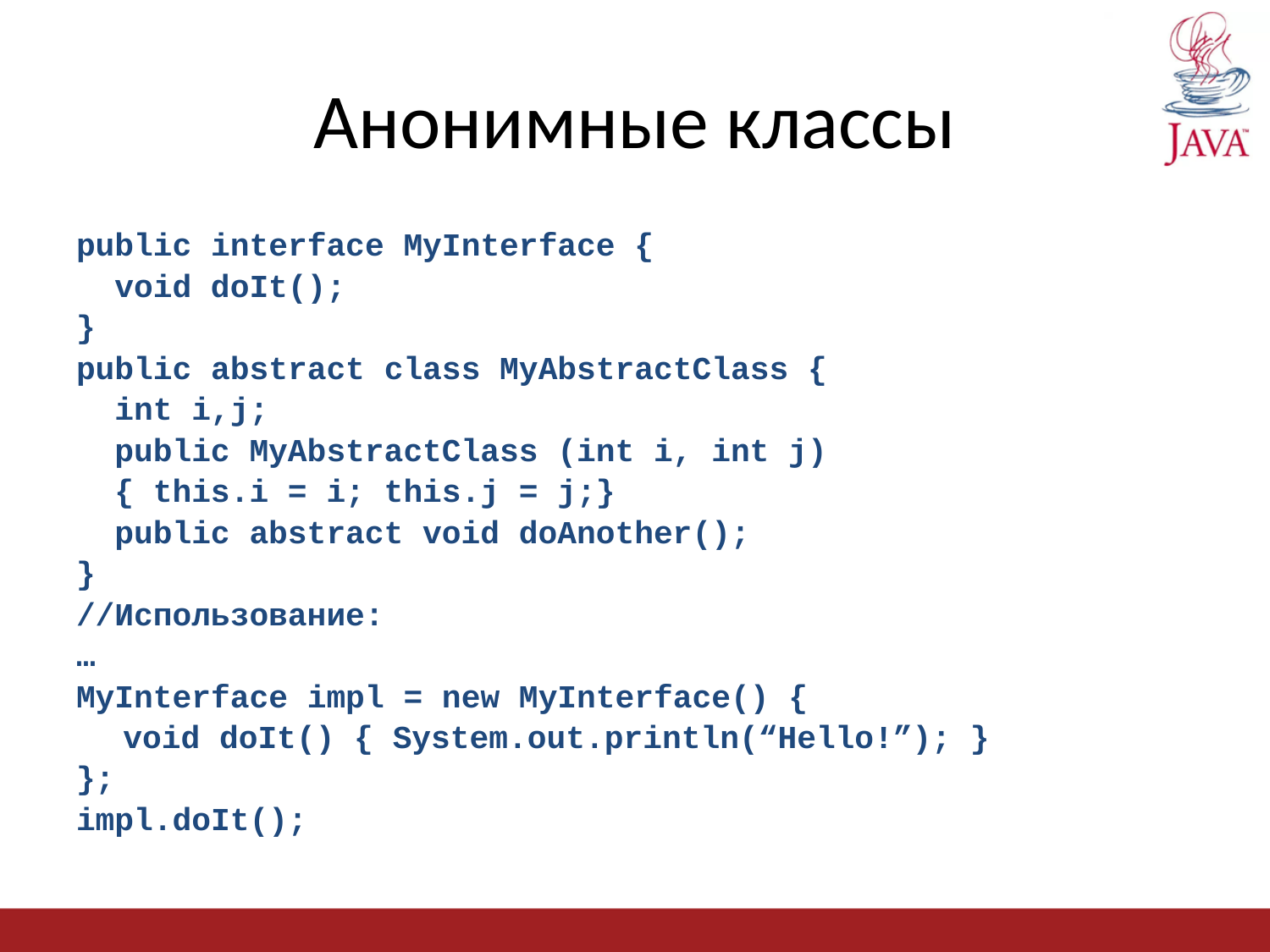

# Анонимные классы
public interface MyInterface {
  void doIt();
}
public abstract class MyAbstractClass {
  int i,j;
  public MyAbstractClass (int i, int j)
  { this.i = i; this.j = j;}
  public abstract void doAnother();
}
//Использование:
…
MyInterface impl = new MyInterface() {
	void doIt() { System.out.println(“Hello!”); }
};
impl.doIt();